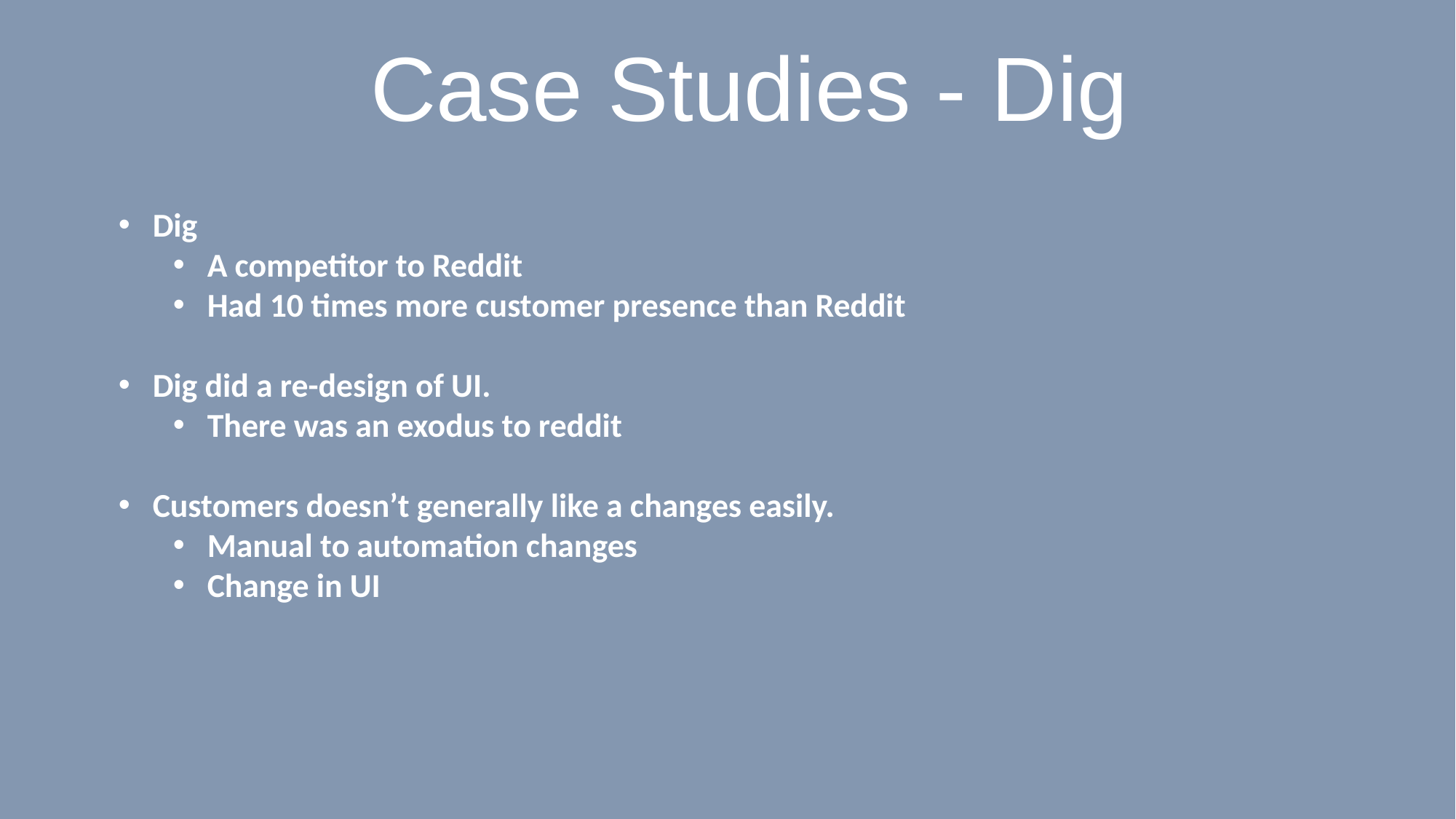

# Case Studies - Dig
Dig
A competitor to Reddit
Had 10 times more customer presence than Reddit

Dig did a re-design of UI.
There was an exodus to reddit

Customers doesn’t generally like a changes easily.
Manual to automation changes
Change in UI